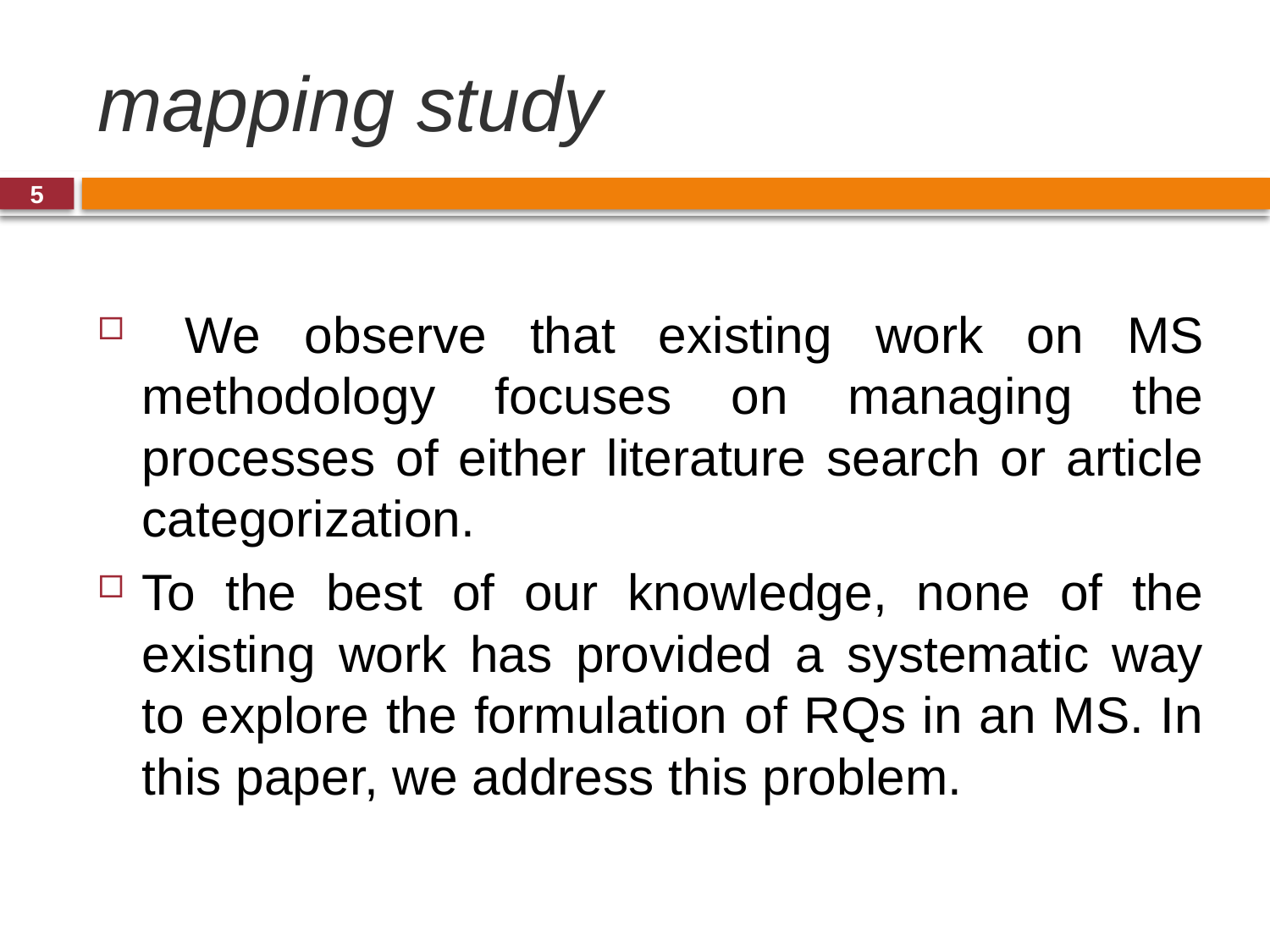

# mapping study
5

 We observe that existing work on MS methodology focuses on managing the processes of either literature search or article categorization.
To the best of our knowledge, none of the existing work has provided a systematic way to explore the formulation of RQs in an MS. In this paper, we address this problem.